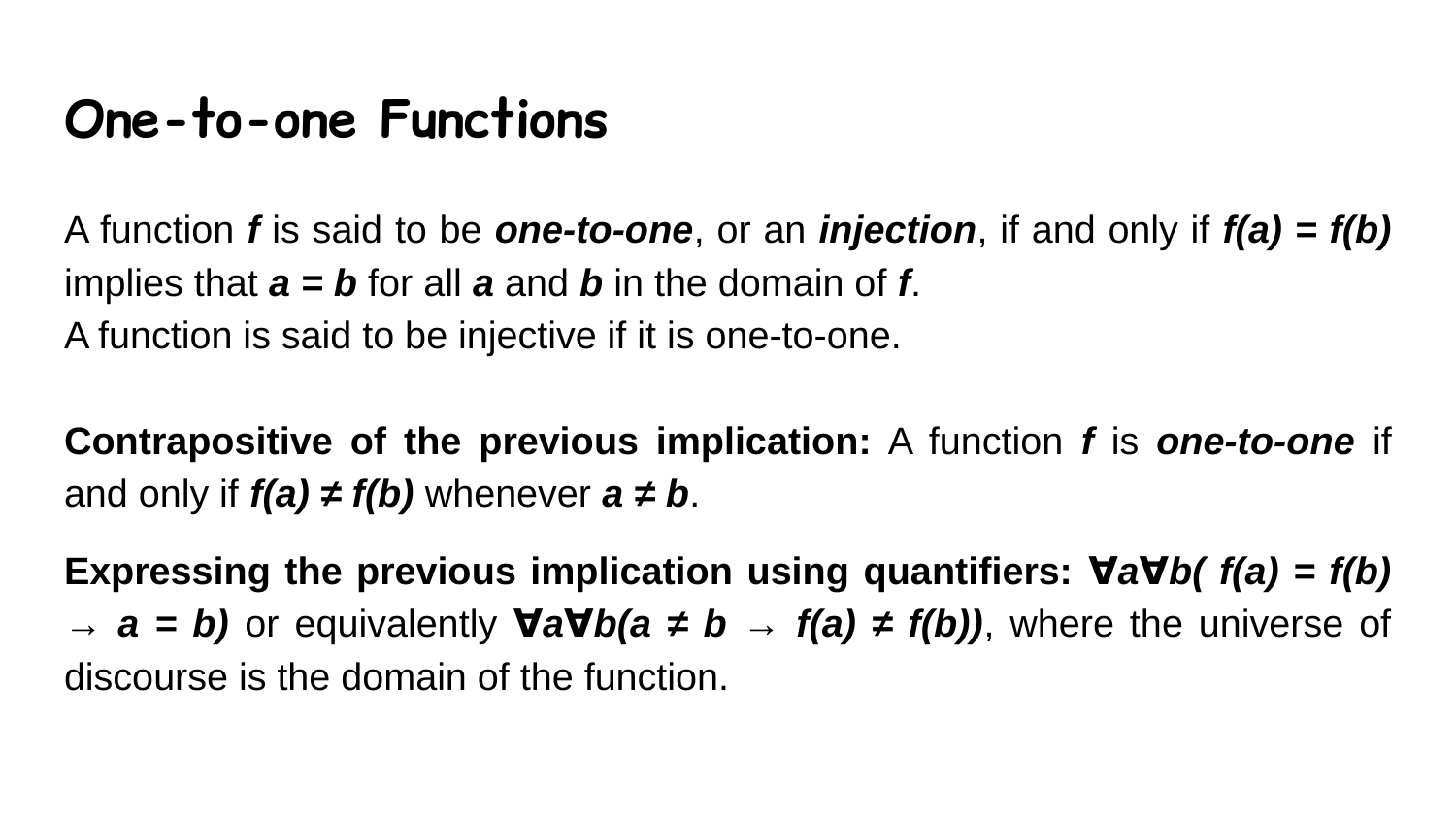

# One-to-one Functions
A function f is said to be one-to-one, or an injection, if and only if f(a) = f(b) implies that a = b for all a and b in the domain of f.
A function is said to be injective if it is one-to-one.

Contrapositive of the previous implication: A function f is one-to-one if and only if f(a) ≠ f(b) whenever a ≠ b.
Expressing the previous implication using quantifiers: ∀a∀b( f(a) = f(b) → a = b) or equivalently ∀a∀b(a ≠ b → f(a) ≠ f(b)), where the universe of discourse is the domain of the function.